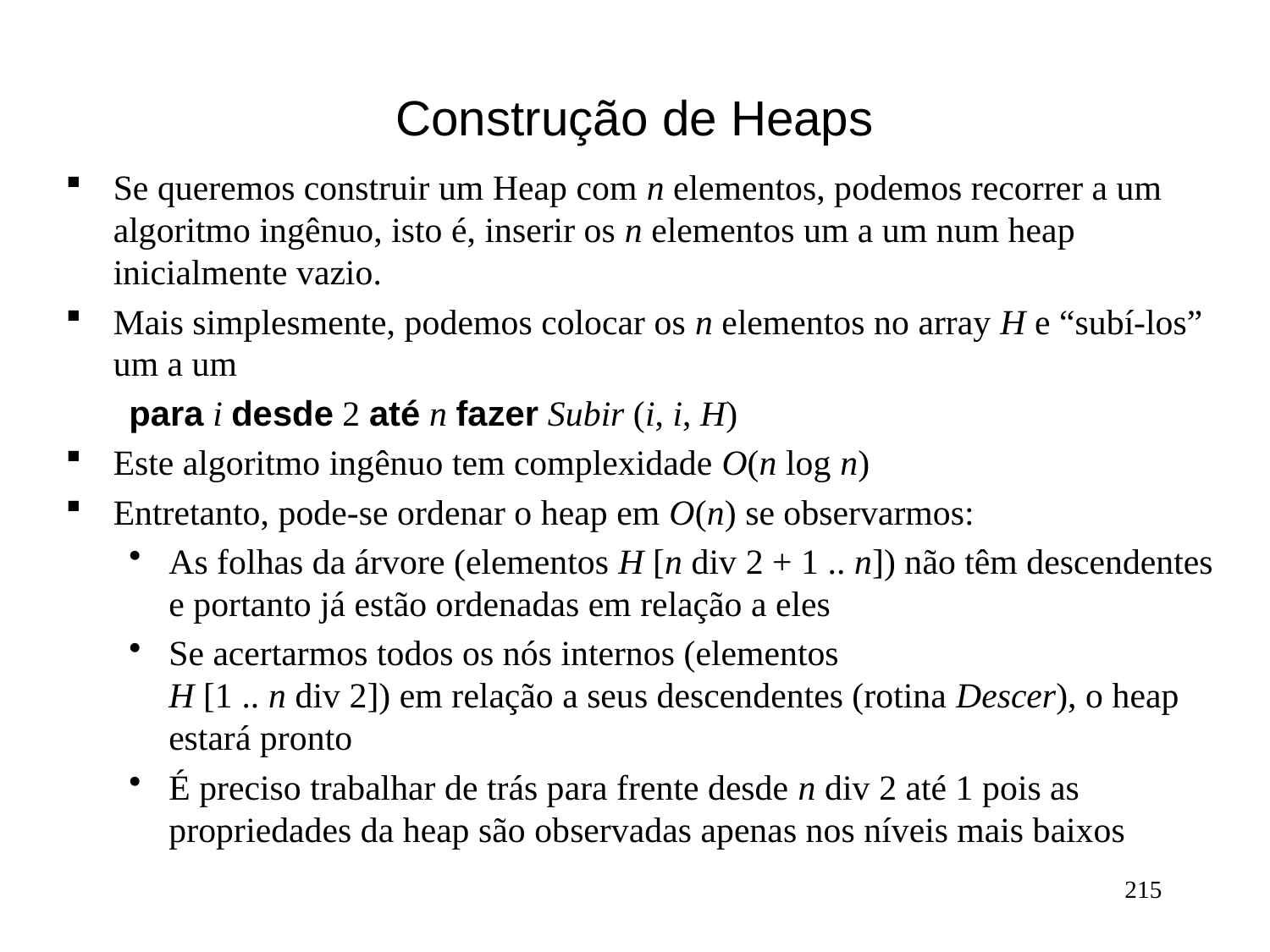

# Construção de Heaps
Se queremos construir um Heap com n elementos, podemos recorrer a um algoritmo ingênuo, isto é, inserir os n elementos um a um num heap inicialmente vazio.
Mais simplesmente, podemos colocar os n elementos no array H e “subí-los” um a um
para i desde 2 até n fazer Subir (i, i, H)
Este algoritmo ingênuo tem complexidade O(n log n)
Entretanto, pode-se ordenar o heap em O(n) se observarmos:
As folhas da árvore (elementos H [n div 2 + 1 .. n]) não têm descendentes e portanto já estão ordenadas em relação a eles
Se acertarmos todos os nós internos (elementos
H [1 .. n div 2]) em relação a seus descendentes (rotina Descer), o heap estará pronto
É preciso trabalhar de trás para frente desde n div 2 até 1 pois as propriedades da heap são observadas apenas nos níveis mais baixos

215